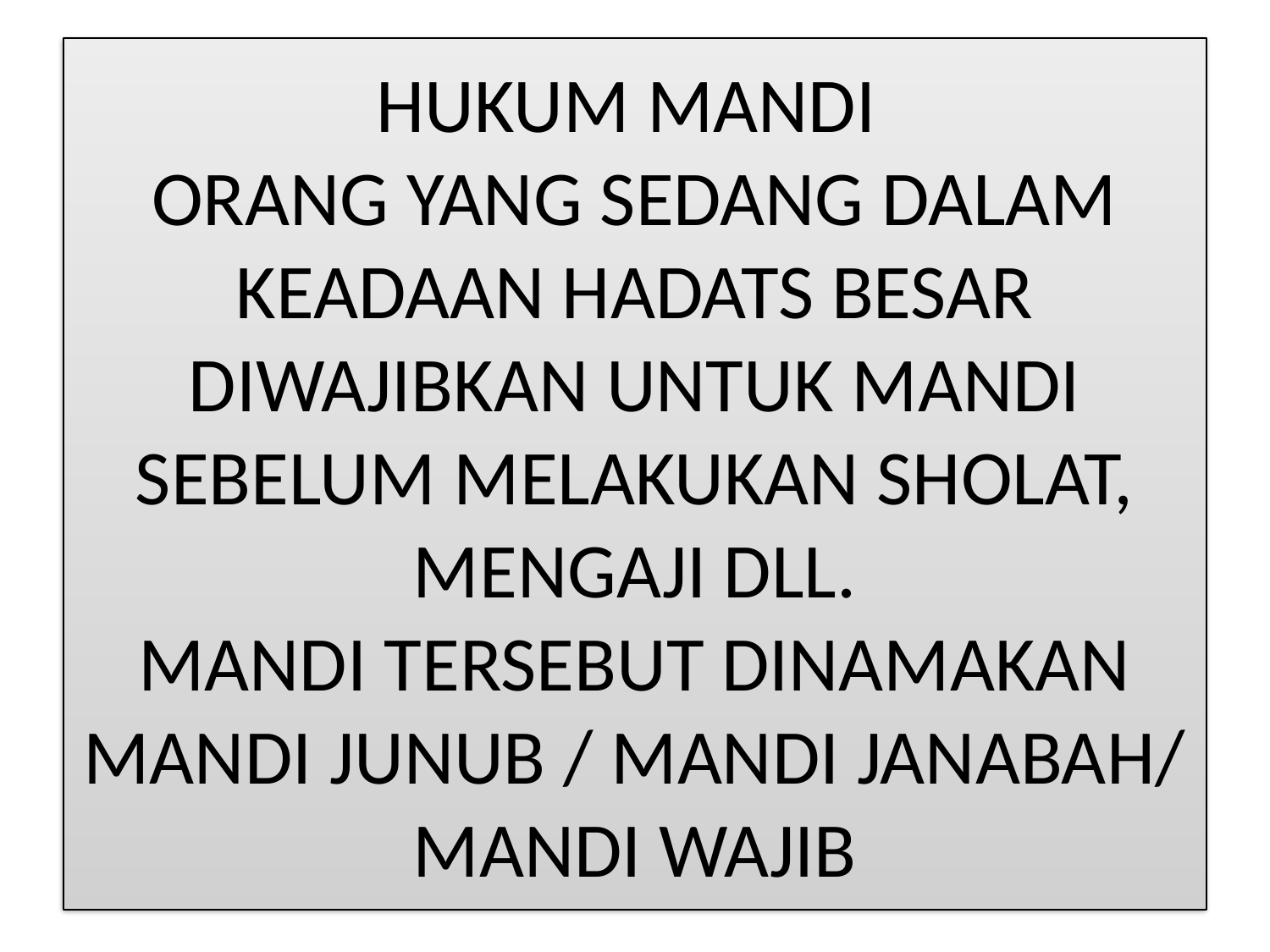

# HUKUM MANDI ORANG YANG SEDANG DALAM KEADAAN HADATS BESAR DIWAJIBKAN UNTUK MANDI SEBELUM MELAKUKAN SHOLAT, MENGAJI DLL. MANDI TERSEBUT DINAMAKAN MANDI JUNUB / MANDI JANABAH/ MANDI WAJIB